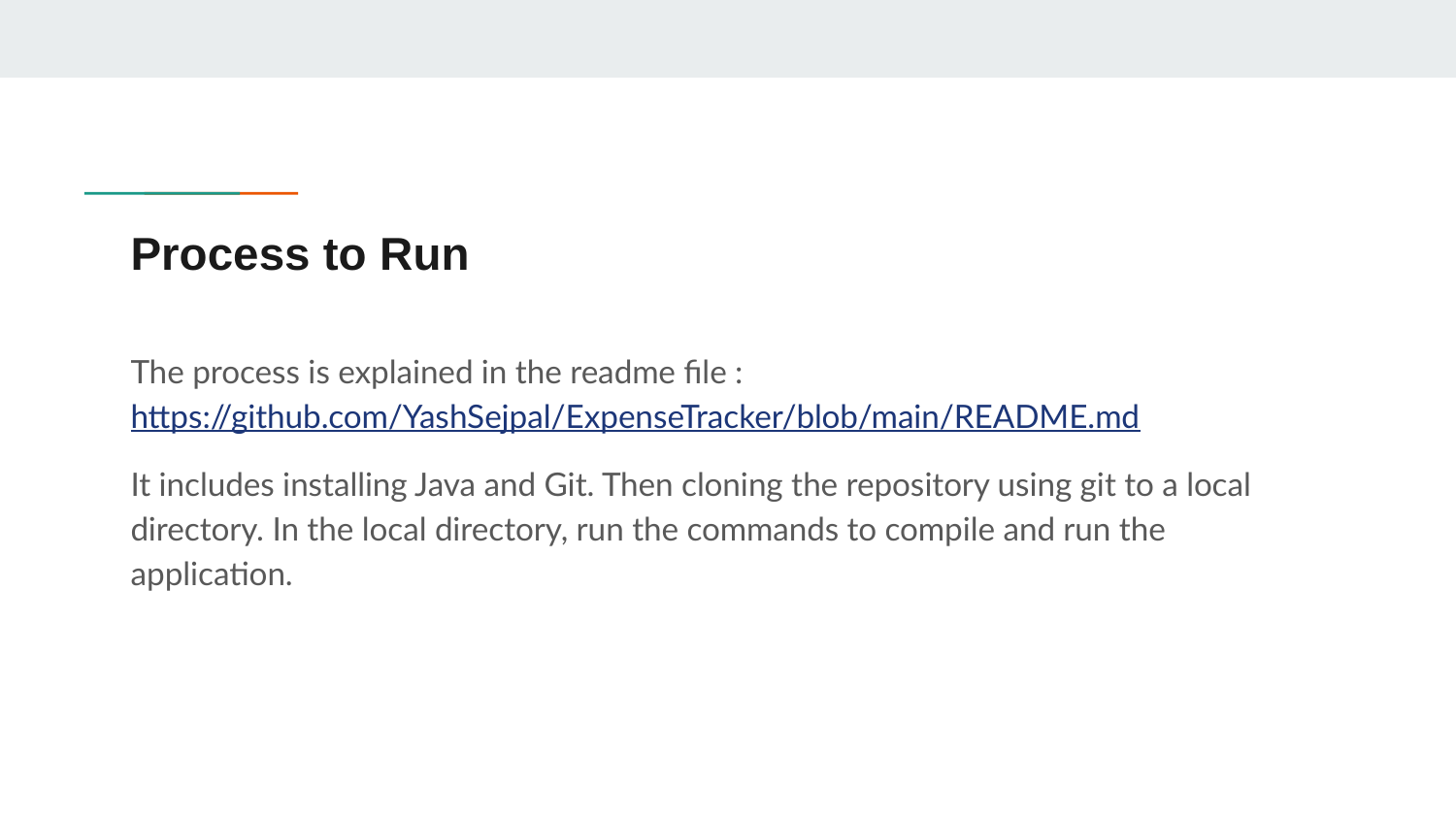

# Process to Run
The process is explained in the readme file : https://github.com/YashSejpal/ExpenseTracker/blob/main/README.md
It includes installing Java and Git. Then cloning the repository using git to a local directory. In the local directory, run the commands to compile and run the application.